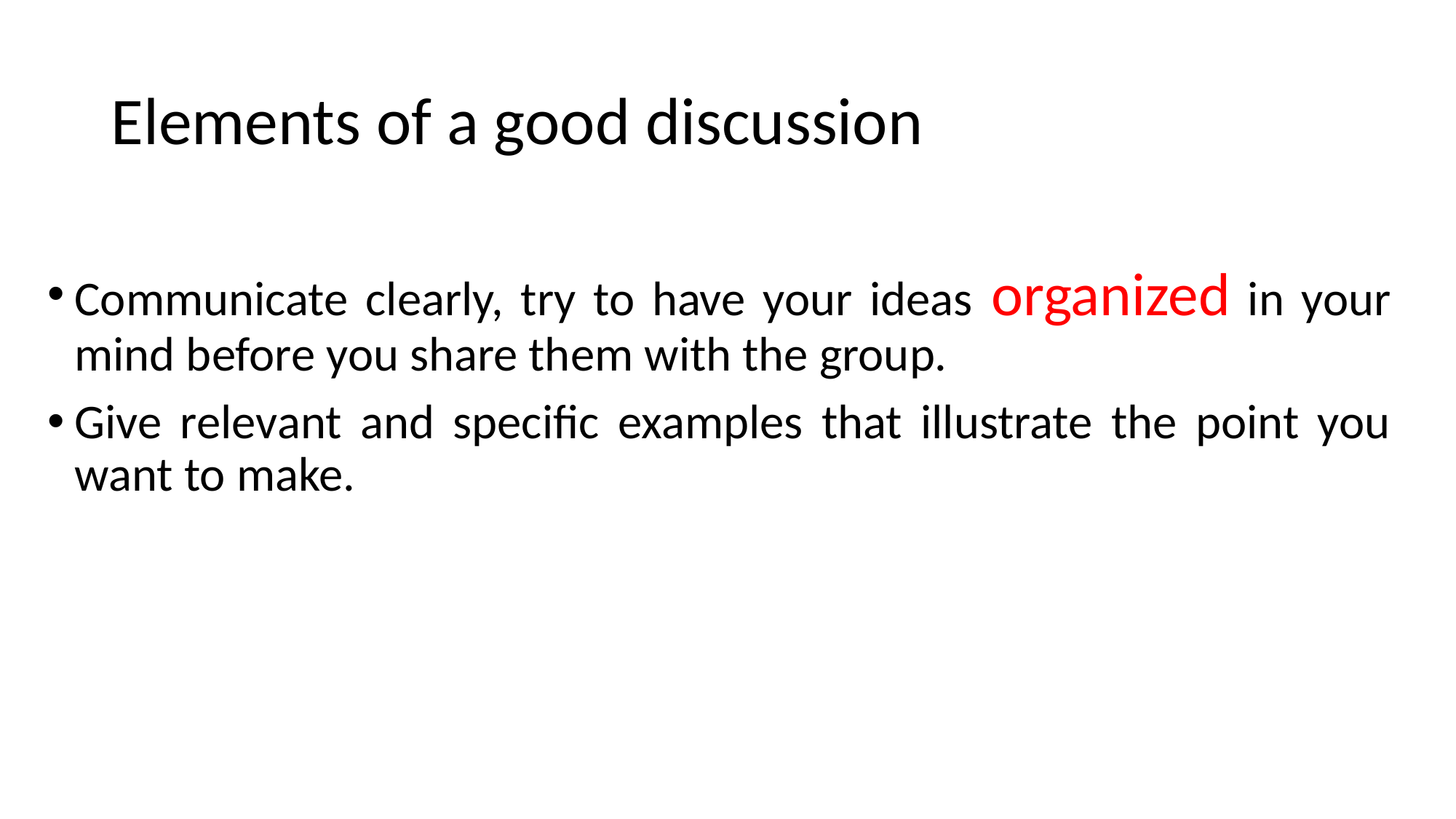

# Elements of a good discussion
Communicate clearly, try to have your ideas organized in your mind before you share them with the group.
Give relevant and specific examples that illustrate the point you want to make.